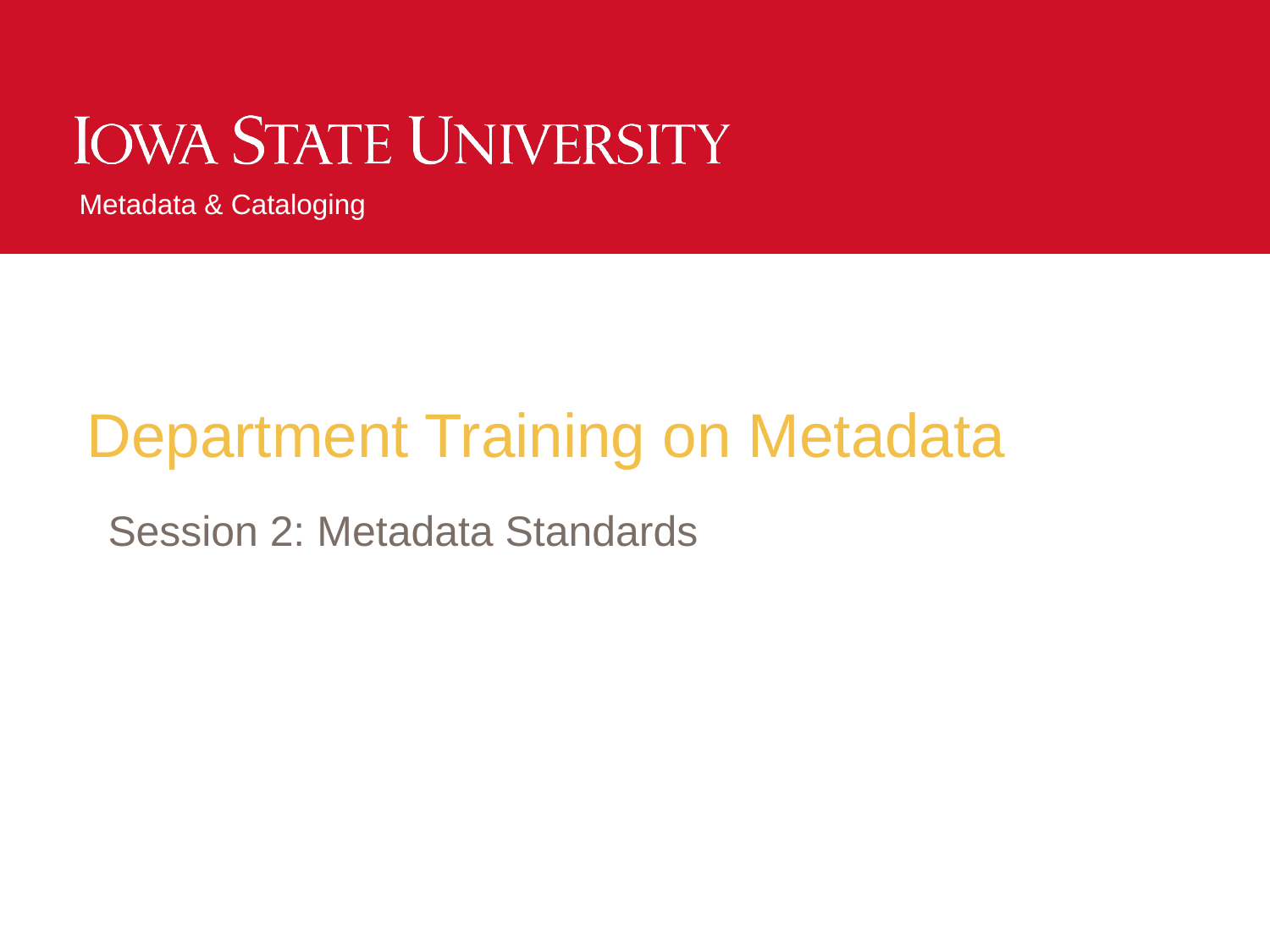

# Department Training on Metadata
Session 2: Metadata Standards